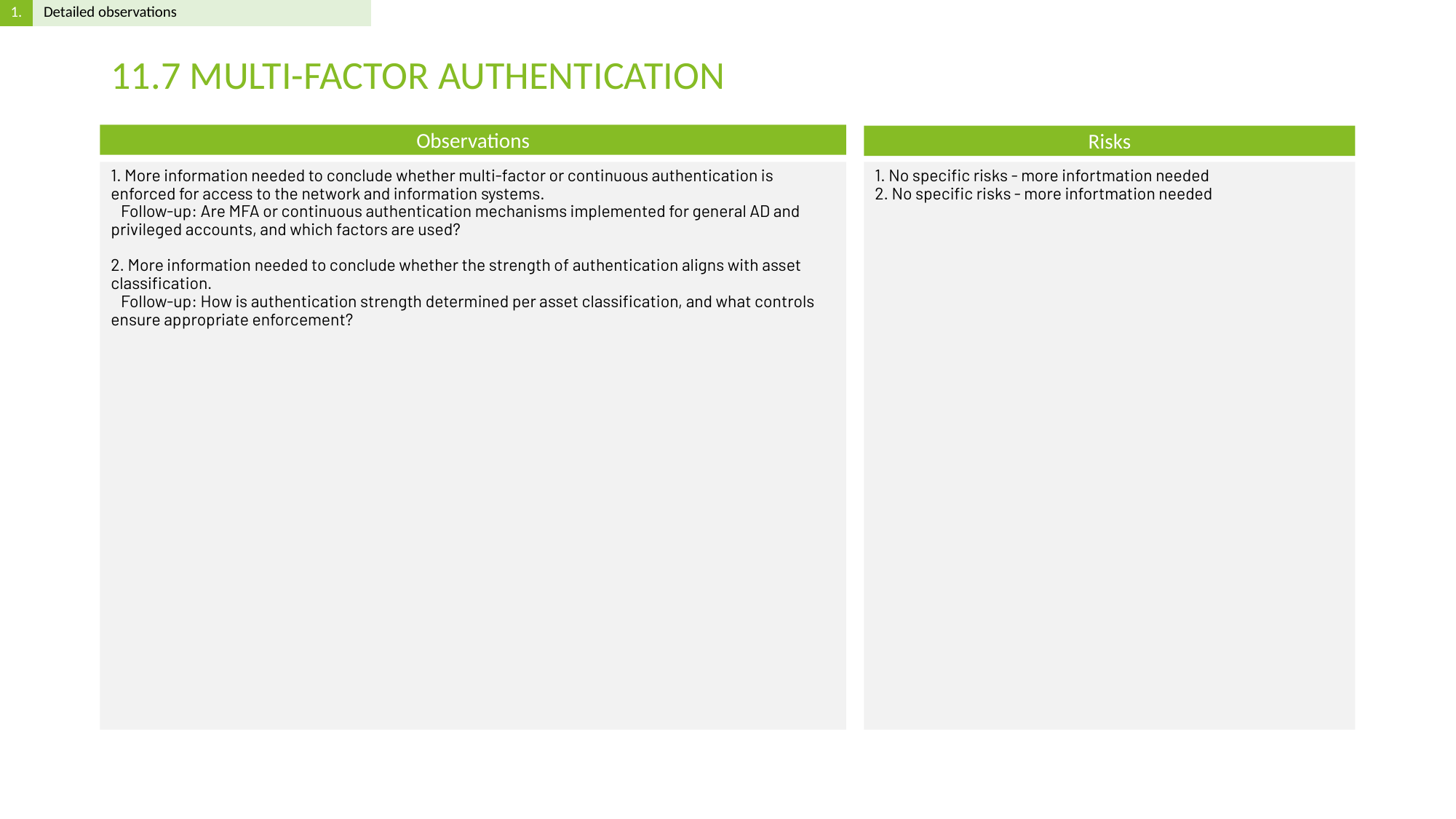

# 11.7 MULTI-FACTOR AUTHENTICATION
1. More information needed to conclude whether multi-factor or continuous authentication is enforced for access to the network and information systems.
   Follow-up: Are MFA or continuous authentication mechanisms implemented for general AD and privileged accounts, and which factors are used?

2. More information needed to conclude whether the strength of authentication aligns with asset classification.
   Follow-up: How is authentication strength determined per asset classification, and what controls ensure appropriate enforcement?
1. No specific risks - more infortmation needed
2. No specific risks - more infortmation needed